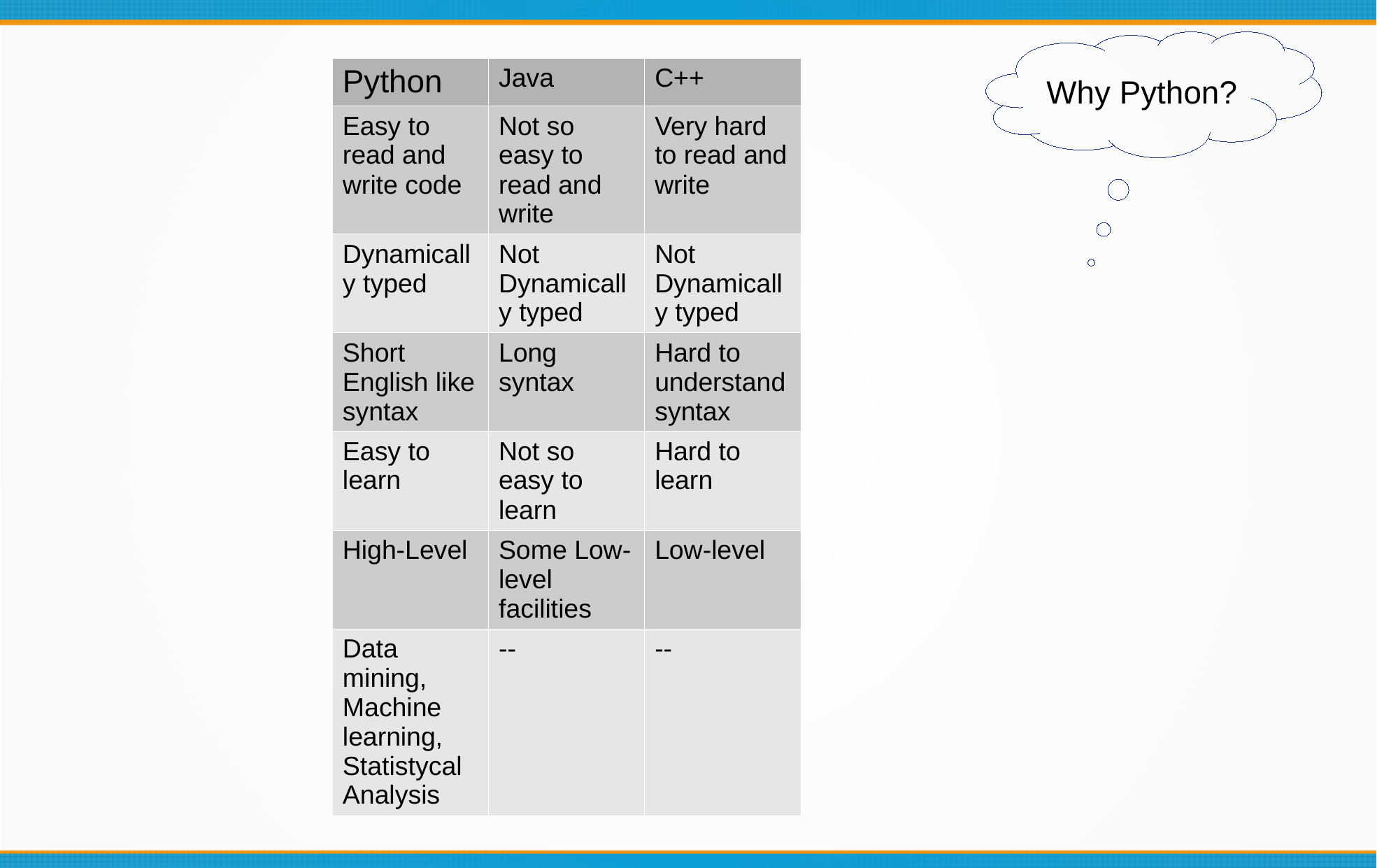

Why Python?

| Python | Java | C++ |
| --- | --- | --- |
| Easy to read and write code | Not so easy to read and write | Very hard to read and write |
| Dynamically typed | Not Dynamically typed | Not Dynamically typed |
| Short English like syntax | Long syntax | Hard to understand syntax |
| Easy to learn | Not so easy to learn | Hard to learn |
| High-Level | Some Low-level facilities | Low-level |
| Data mining, Machine learning, Statistycal Analysis | -- | -- |